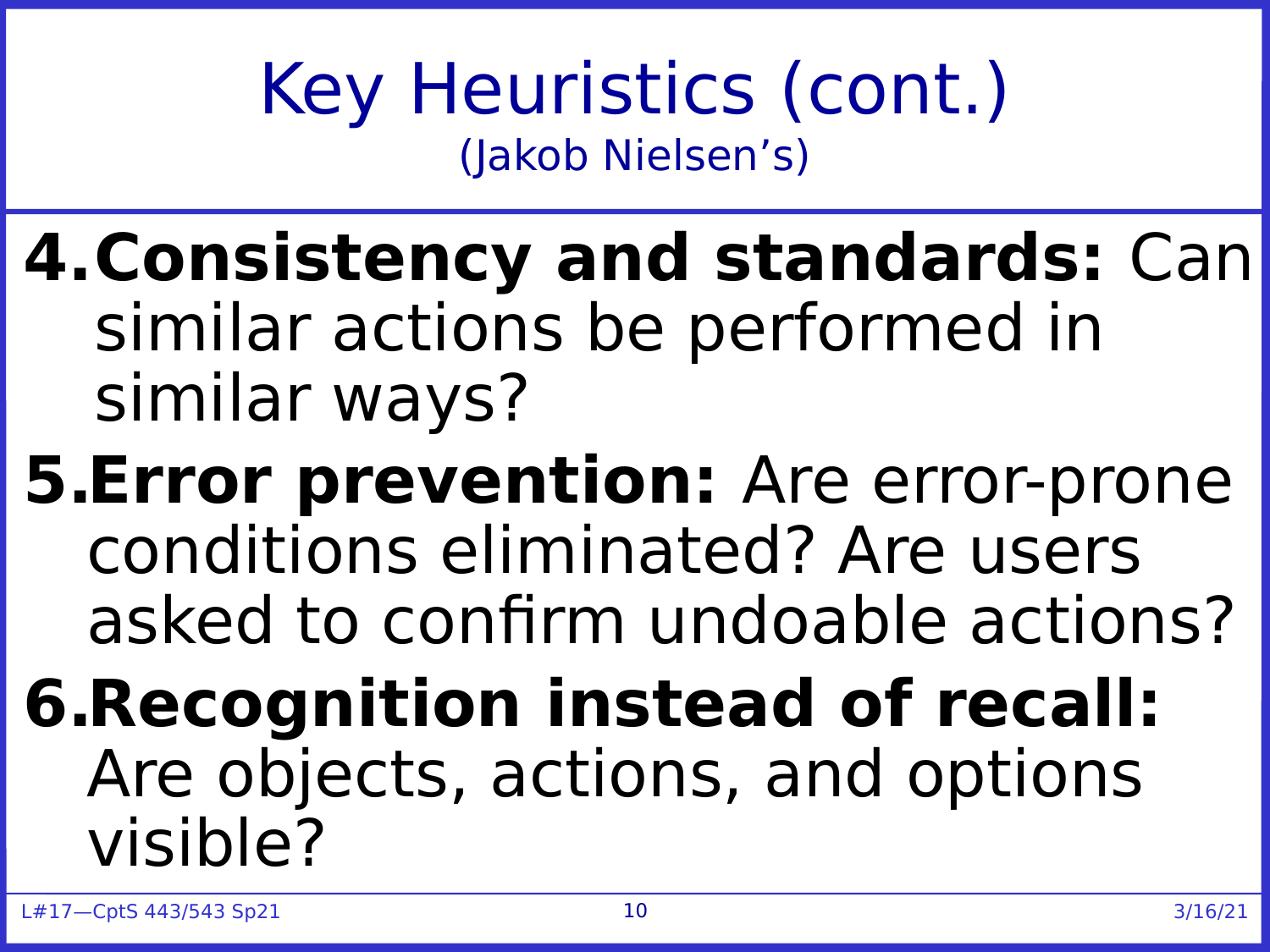

# Key Heuristics (cont.) (Jakob Nielsen’s)
Consistency and standards: Can similar actions be performed in similar ways?
Error prevention: Are error-prone conditions eliminated? Are users asked to confirm undoable actions?
Recognition instead of recall: Are objects, actions, and options visible?
10